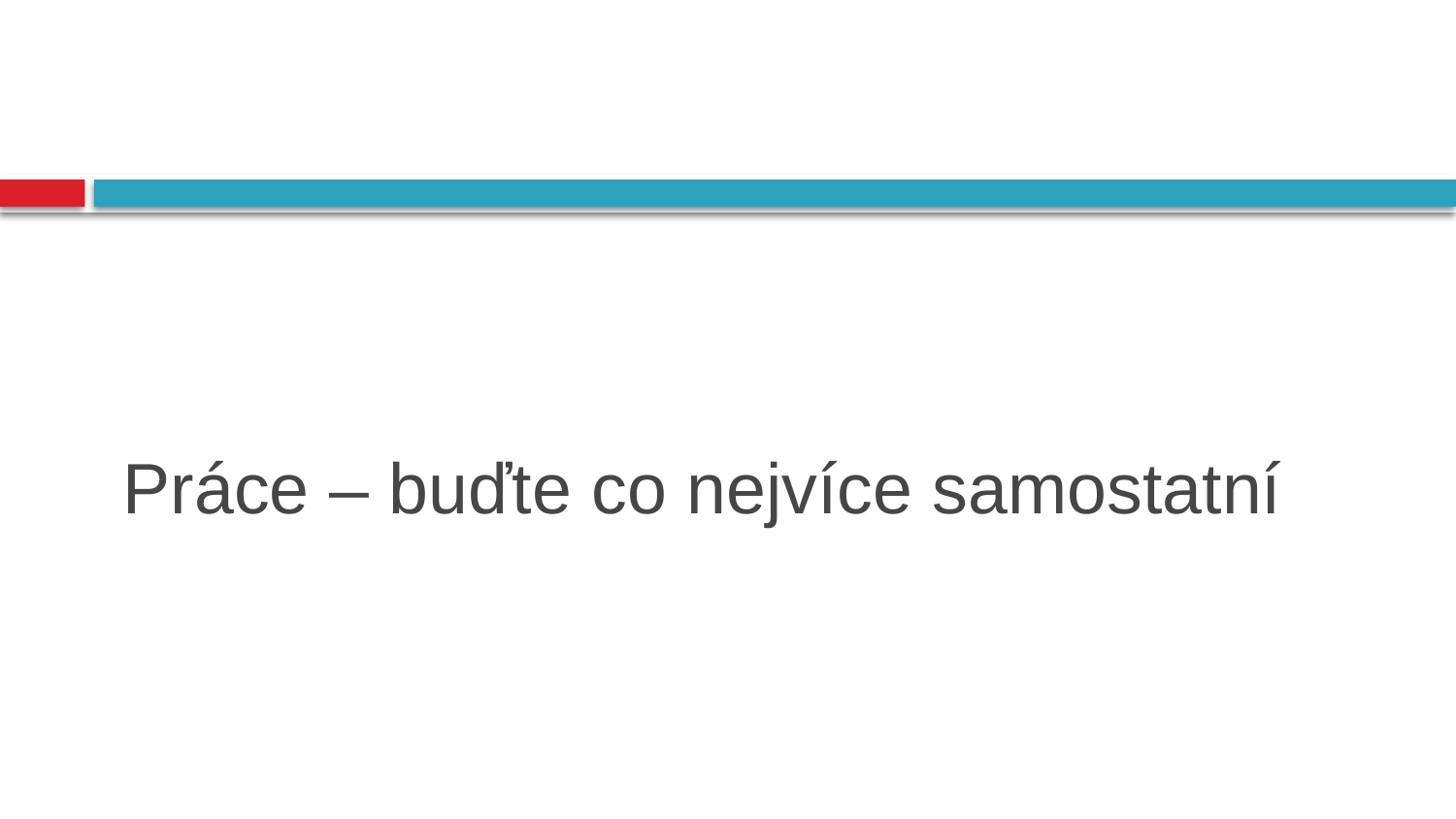

# Práce – buďte co nejvíce samostatní